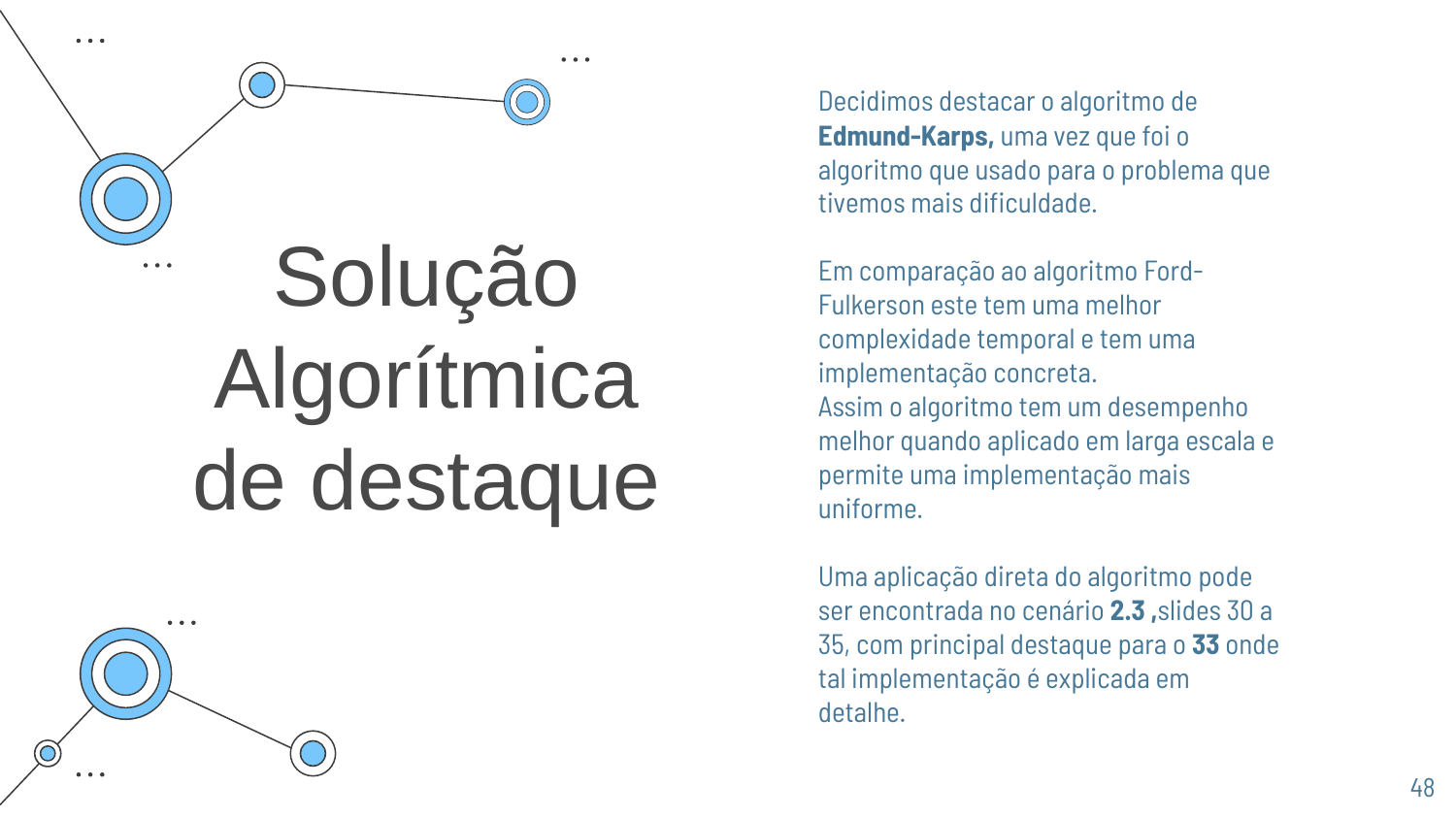

Decidimos destacar o algoritmo de Edmund-Karps, uma vez que foi o algoritmo que usado para o problema que tivemos mais dificuldade.

Em comparação ao algoritmo Ford-Fulkerson este tem uma melhor complexidade temporal e tem uma implementação concreta.
Assim o algoritmo tem um desempenho melhor quando aplicado em larga escala e permite uma implementação mais uniforme.

Uma aplicação direta do algoritmo pode ser encontrada no cenário 2.3 ,slides 30 a 35, com principal destaque para o 33 onde tal implementação é explicada em detalhe.
# Solução Algorítmica de destaque
48